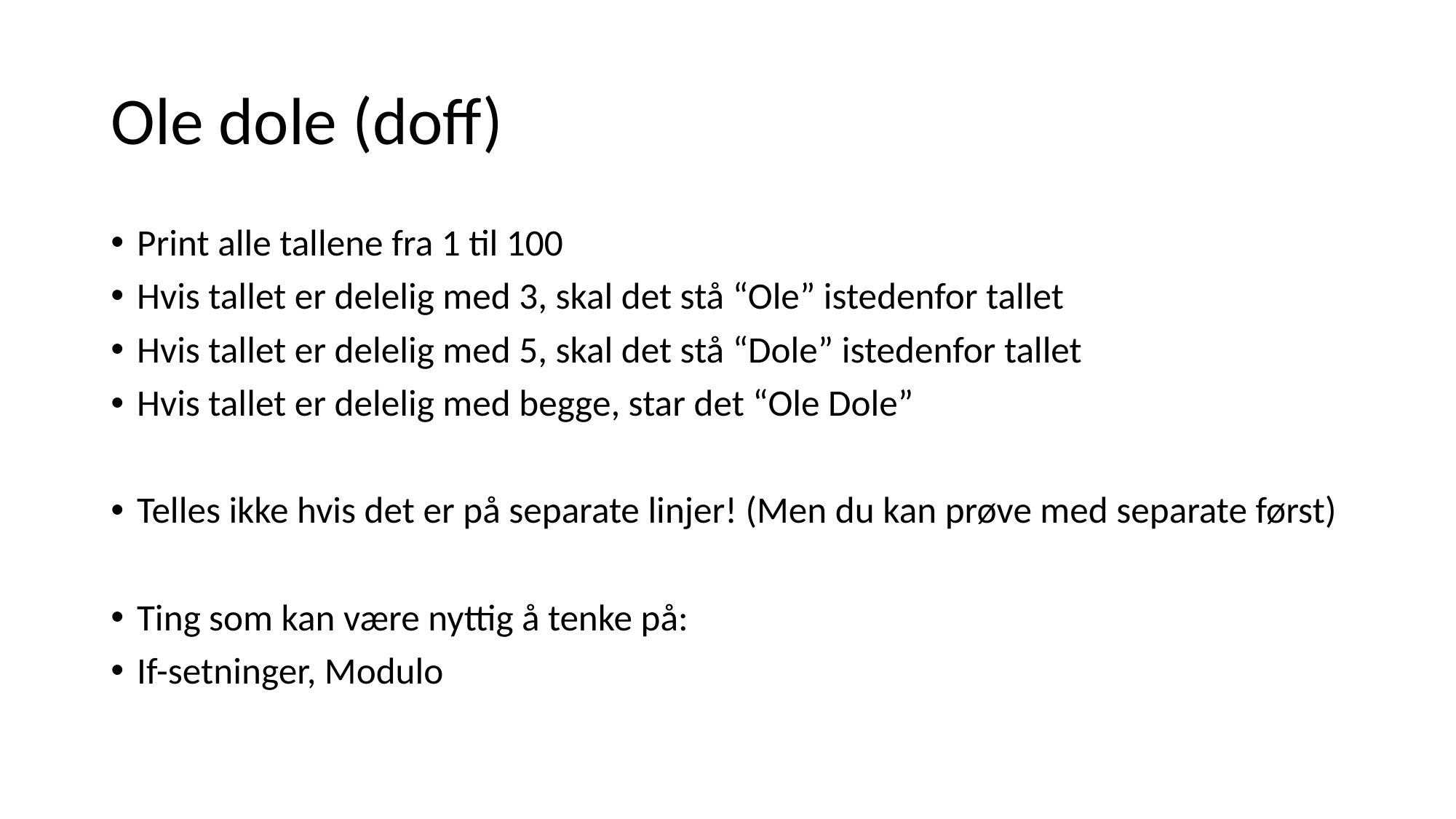

# Ole dole (doff)
Print alle tallene fra 1 til 100
Hvis tallet er delelig med 3, skal det stå “Ole” istedenfor tallet
Hvis tallet er delelig med 5, skal det stå “Dole” istedenfor tallet
Hvis tallet er delelig med begge, star det “Ole Dole”

Telles ikke hvis det er på separate linjer! (Men du kan prøve med separate først)

Ting som kan være nyttig å tenke på:
If-setninger, Modulo